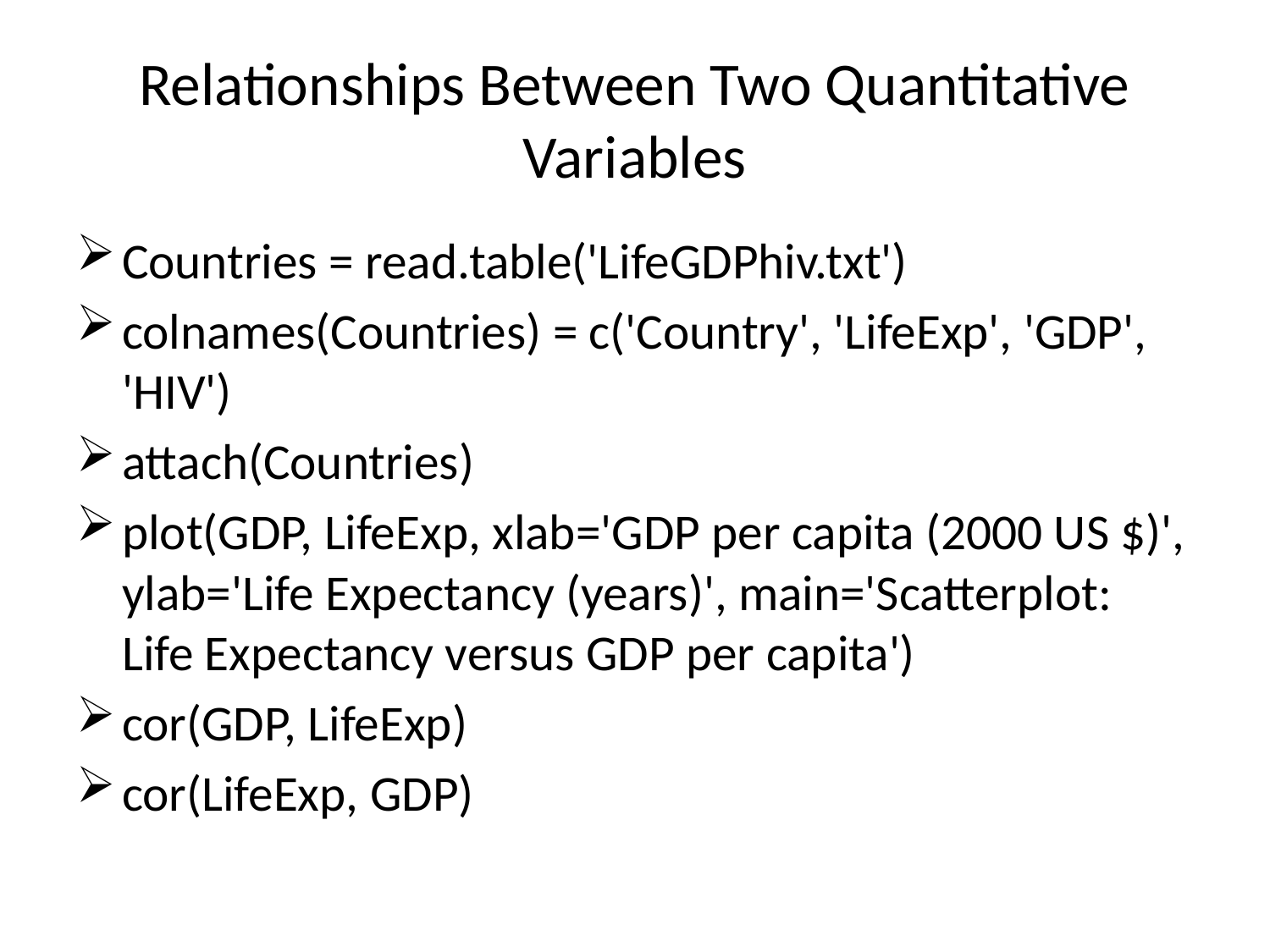

# Relationships Between Two Quantitative Variables
Countries = read.table('LifeGDPhiv.txt')
colnames(Countries) = c('Country', 'LifeExp', 'GDP', 'HIV')
attach(Countries)
plot(GDP, LifeExp, xlab='GDP per capita (2000 US $)', ylab='Life Expectancy (years)', main='Scatterplot: Life Expectancy versus GDP per capita')
cor(GDP, LifeExp)
cor(LifeExp, GDP)